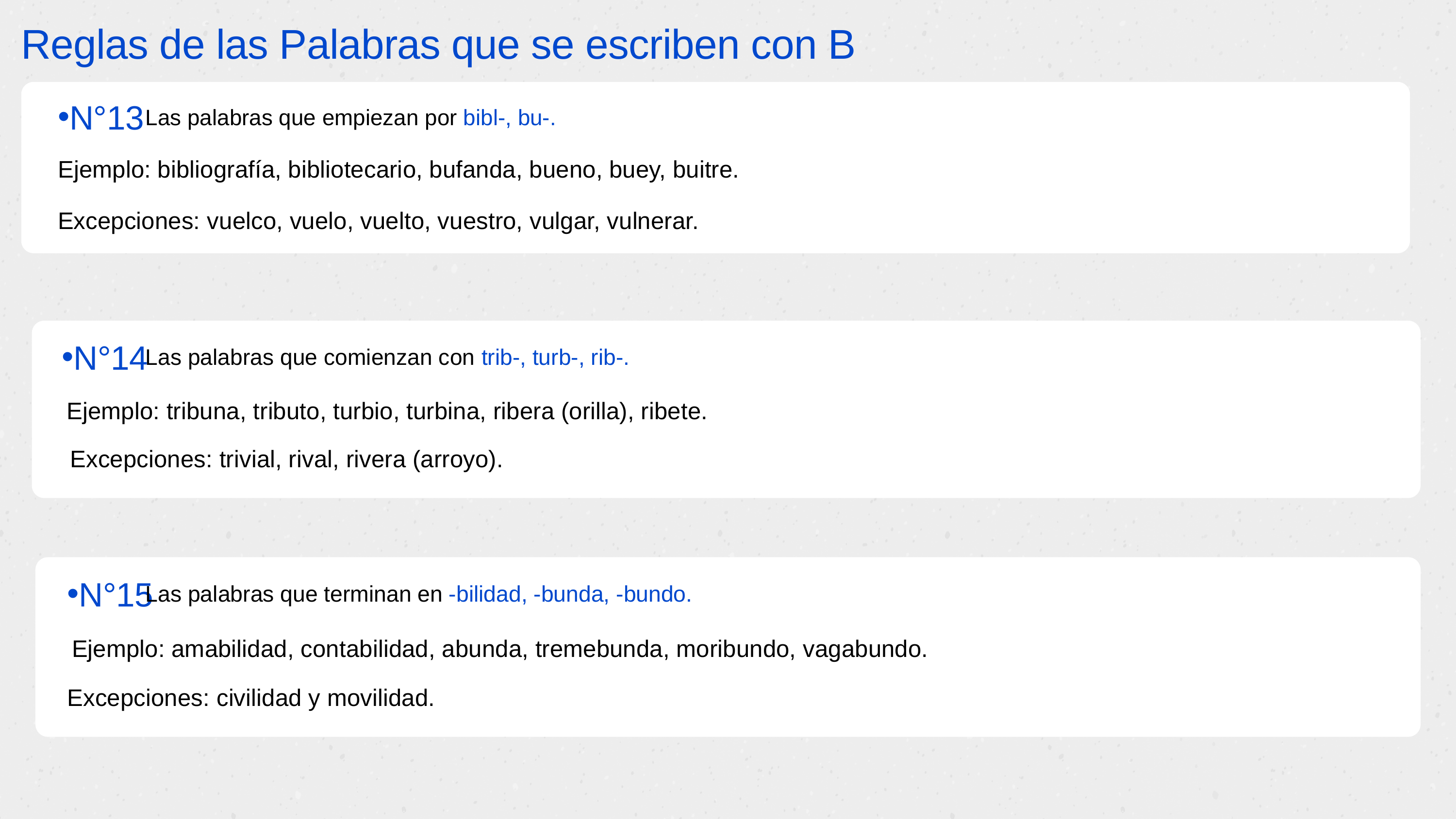

Reglas de las Palabras que se escriben con B

N°13
Las palabras que empiezan por bibl-, bu-.
Ejemplo: bibliografía, bibliotecario, bufanda, bueno, buey, buitre.
Excepciones: vuelco, vuelo, vuelto, vuestro, vulgar, vulnerar.

N°14
Las palabras que comienzan con trib-, turb-, rib-.
Ejemplo: tribuna, tributo, turbio, turbina, ribera (orilla), ribete.
Excepciones: trivial, rival, rivera (arroyo).

N°15
Las palabras que terminan en -bilidad, -bunda, -bundo.
Ejemplo: amabilidad, contabilidad, abunda, tremebunda, moribundo, vagabundo.
Excepciones: civilidad y movilidad.